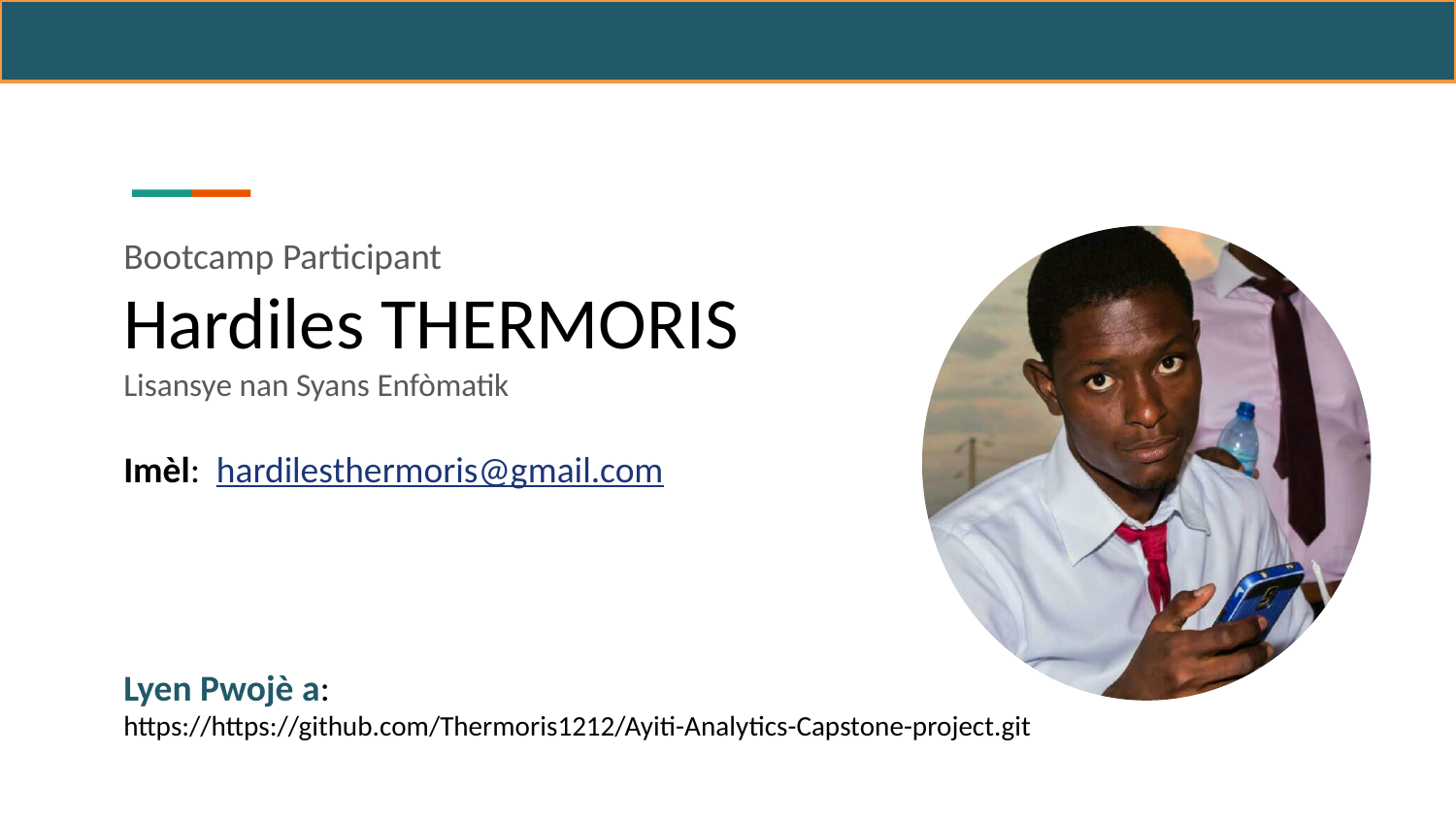

#

Bootcamp Participant
Hardiles THERMORIS
Lisansye nan Syans Enfòmatik

Imèl:  hardilesthermoris@gmail.com

Lyen Pwojè a:
https://https://github.com/Thermoris1212/Ayiti-Analytics-Capstone-project.git